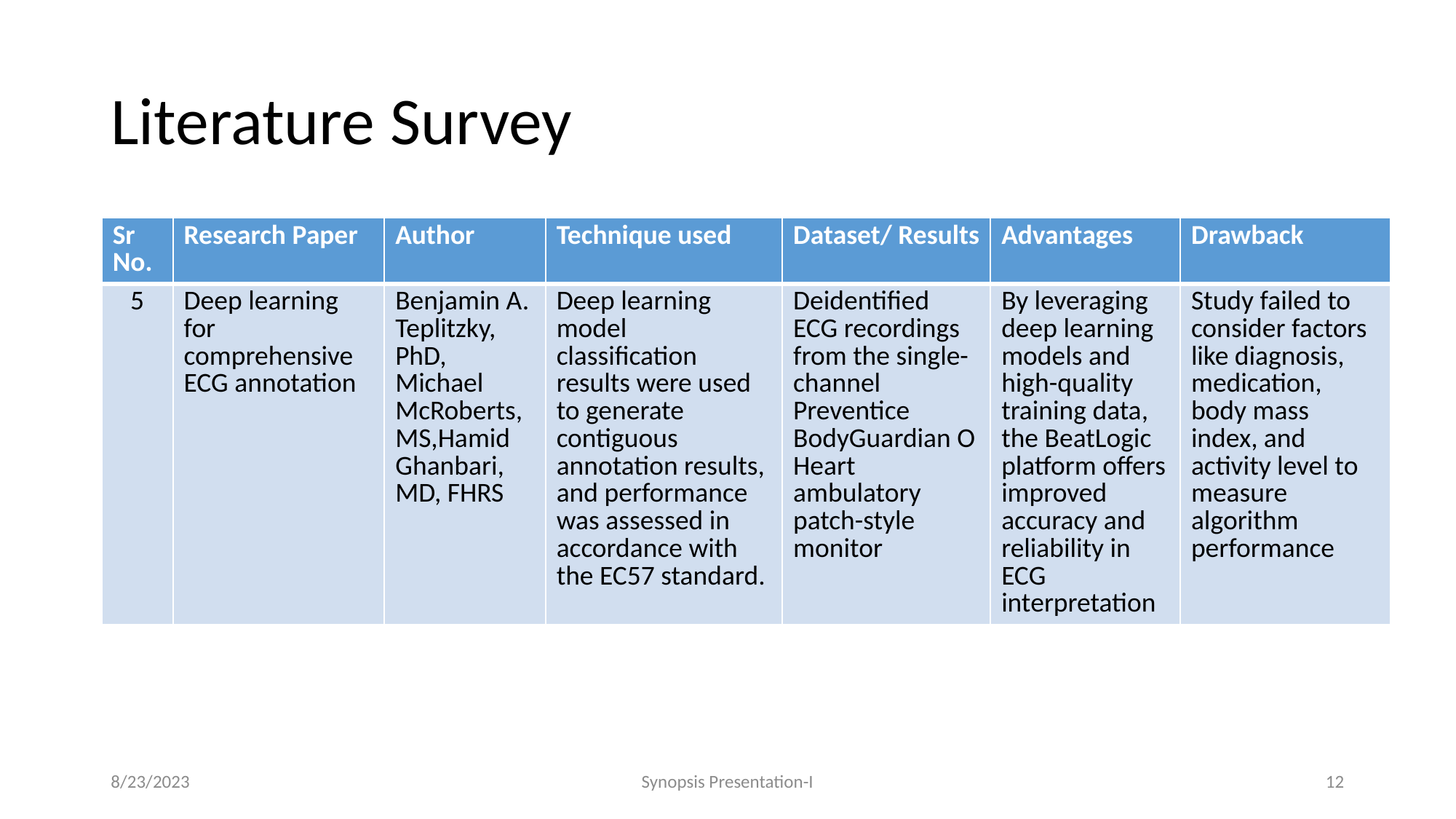

# Literature Survey
| Sr No. | Research Paper | Author | Technique used | Dataset/ Results | Advantages | Drawback |
| --- | --- | --- | --- | --- | --- | --- |
| 5 | Deep learning for comprehensive ECG annotation | Benjamin A. Teplitzky, PhD, Michael McRoberts, MS,Hamid Ghanbari, MD, FHRS | Deep learning model classification results were used to generate contiguous annotation results, and performance was assessed in accordance with the EC57 standard. | Deidentified ECG recordings from the single-channel Preventice BodyGuardian O Heart ambulatory patch-style monitor | By leveraging deep learning models and high-quality training data, the BeatLogic platform offers improved accuracy and reliability in ECG interpretation | Study failed to consider factors like diagnosis, medication, body mass index, and activity level to measure algorithm performance |
8/23/2023
Synopsis Presentation-I
12